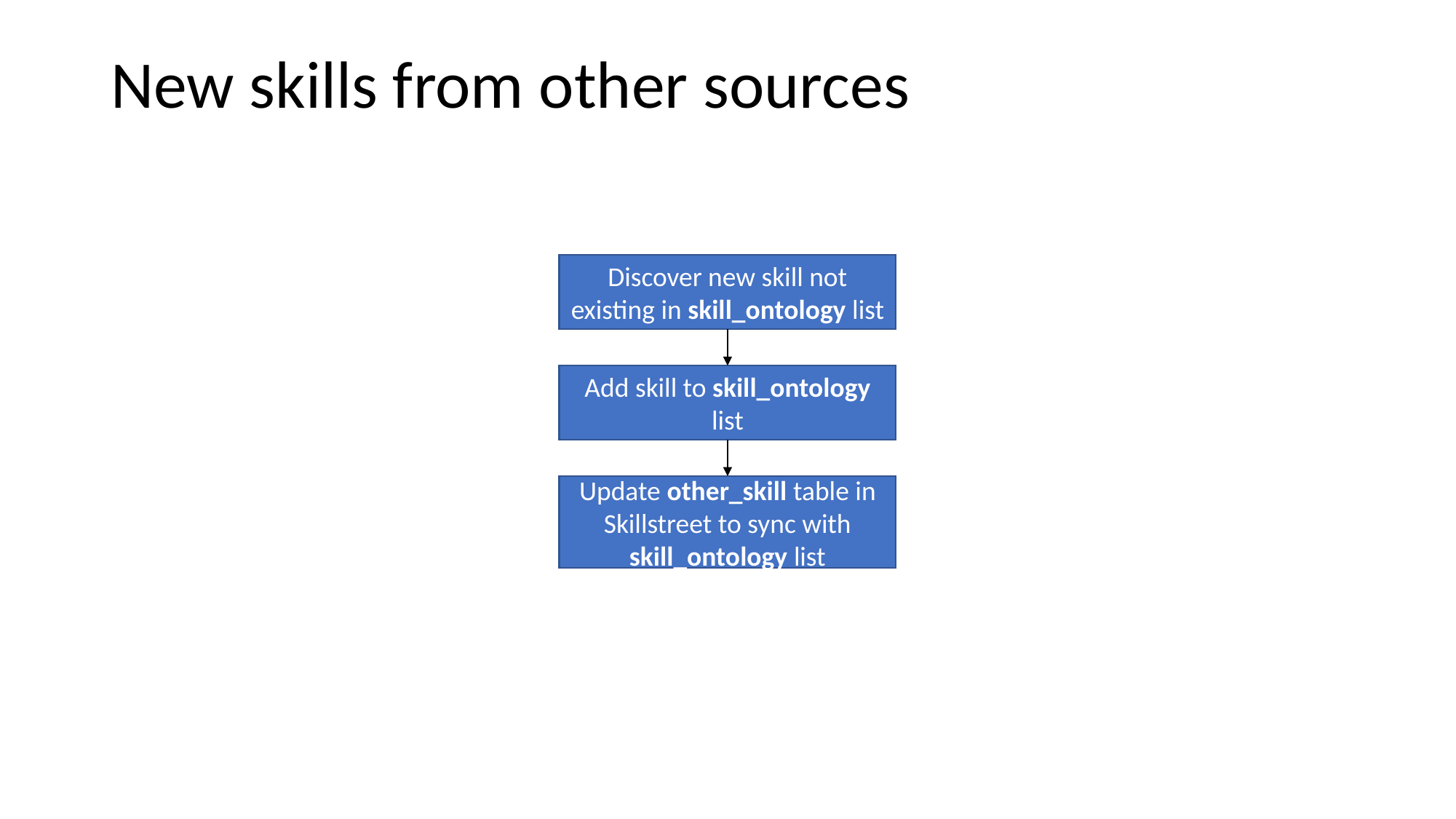

# New skills from other sources
Discover new skill not existing in skill_ontology list
Add skill to skill_ontology list
Update other_skill table in Skillstreet to sync with skill_ontology list